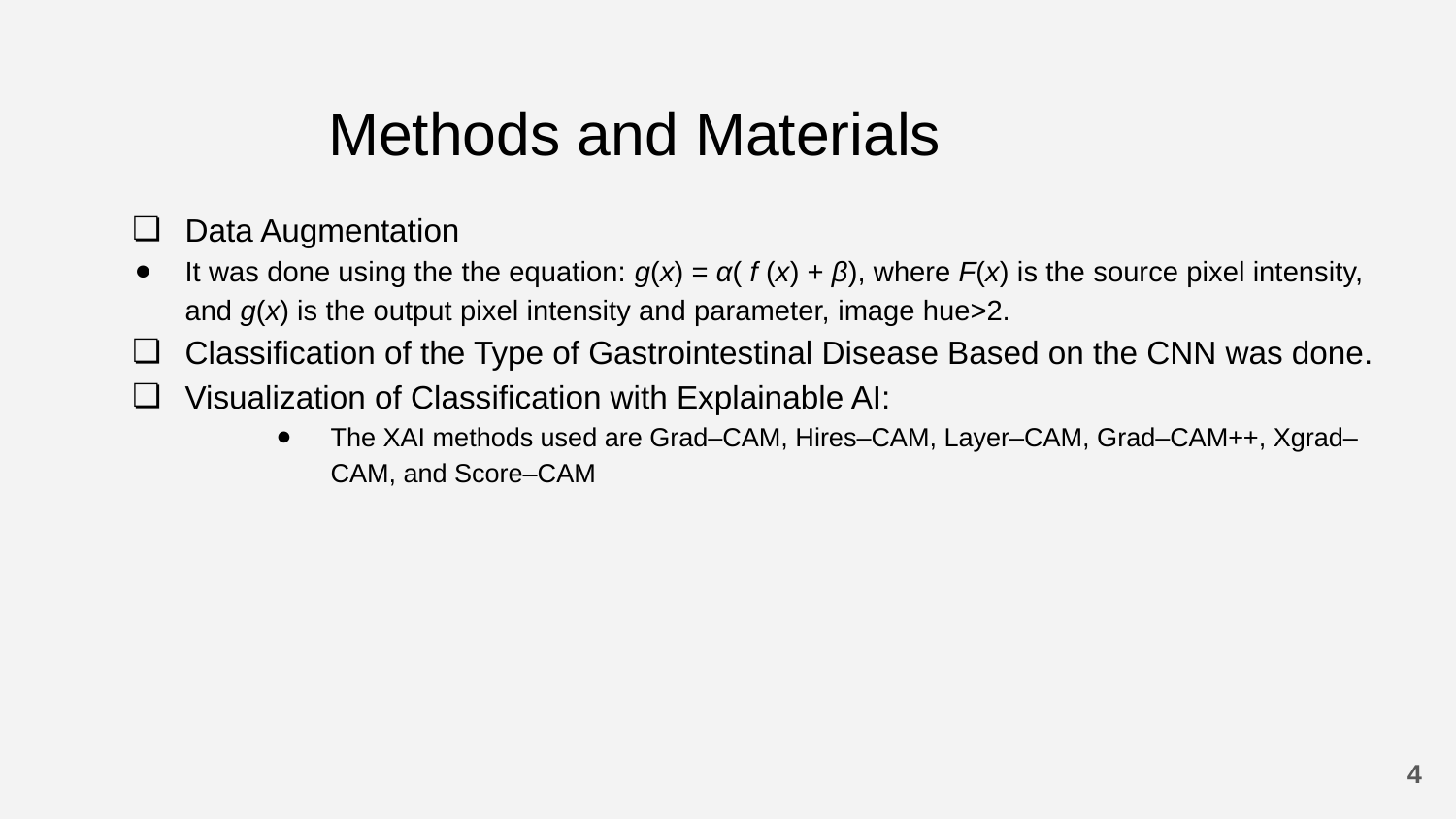

# Methods and Materials
Data Augmentation
It was done using the the equation: g(x) = α( f (x) + β), where F(x) is the source pixel intensity, and g(x) is the output pixel intensity and parameter, image hue>2.
Classification of the Type of Gastrointestinal Disease Based on the CNN was done.
Visualization of Classification with Explainable AI:
The XAI methods used are Grad–CAM, Hires–CAM, Layer–CAM, Grad–CAM++, Xgrad–CAM, and Score–CAM

4